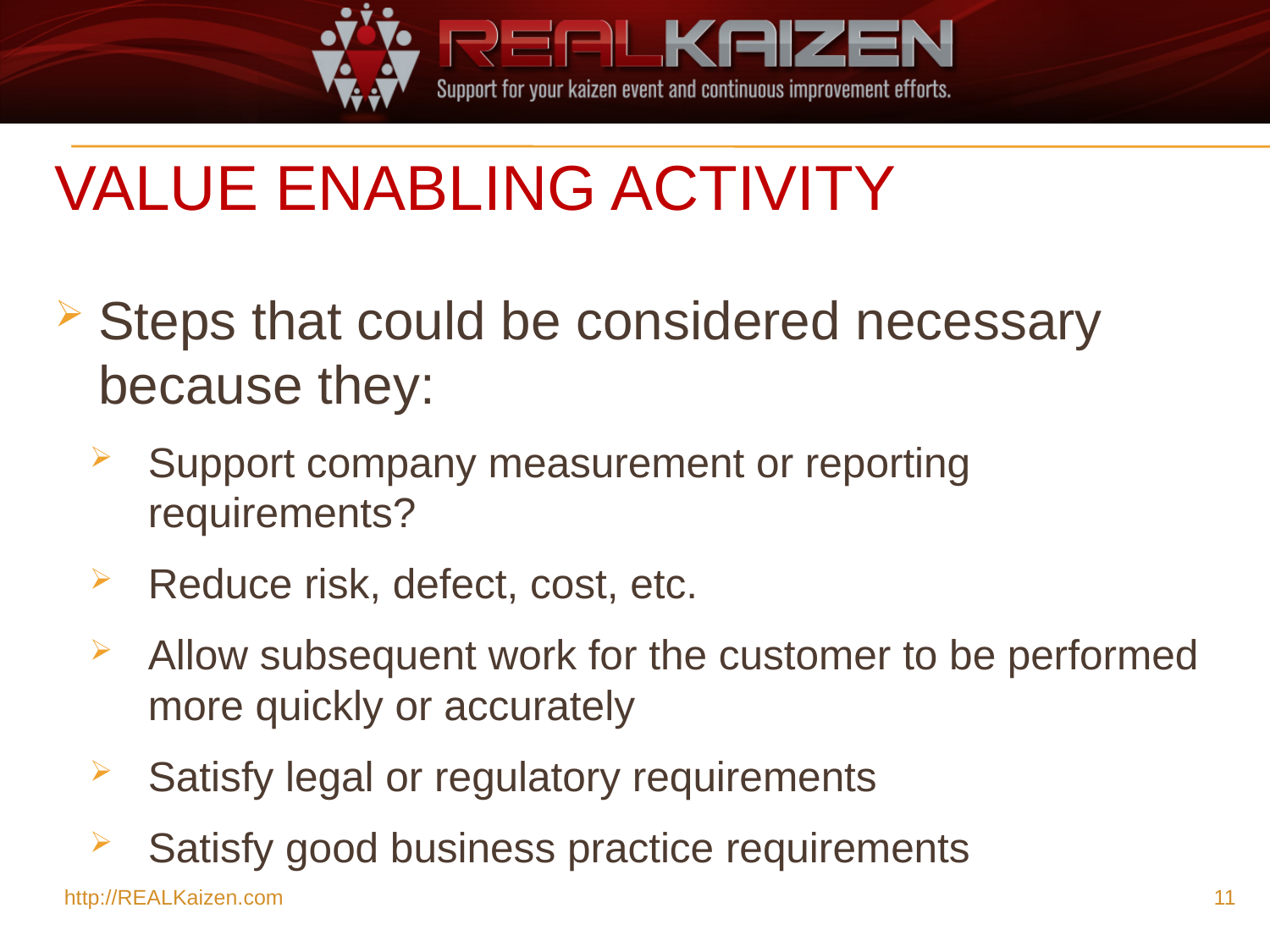

# Value Enabling Activity
Steps that could be considered necessary because they:
Support company measurement or reporting requirements?
Reduce risk, defect, cost, etc.
Allow subsequent work for the customer to be performed more quickly or accurately
Satisfy legal or regulatory requirements
Satisfy good business practice requirements
http://REALKaizen.com
11